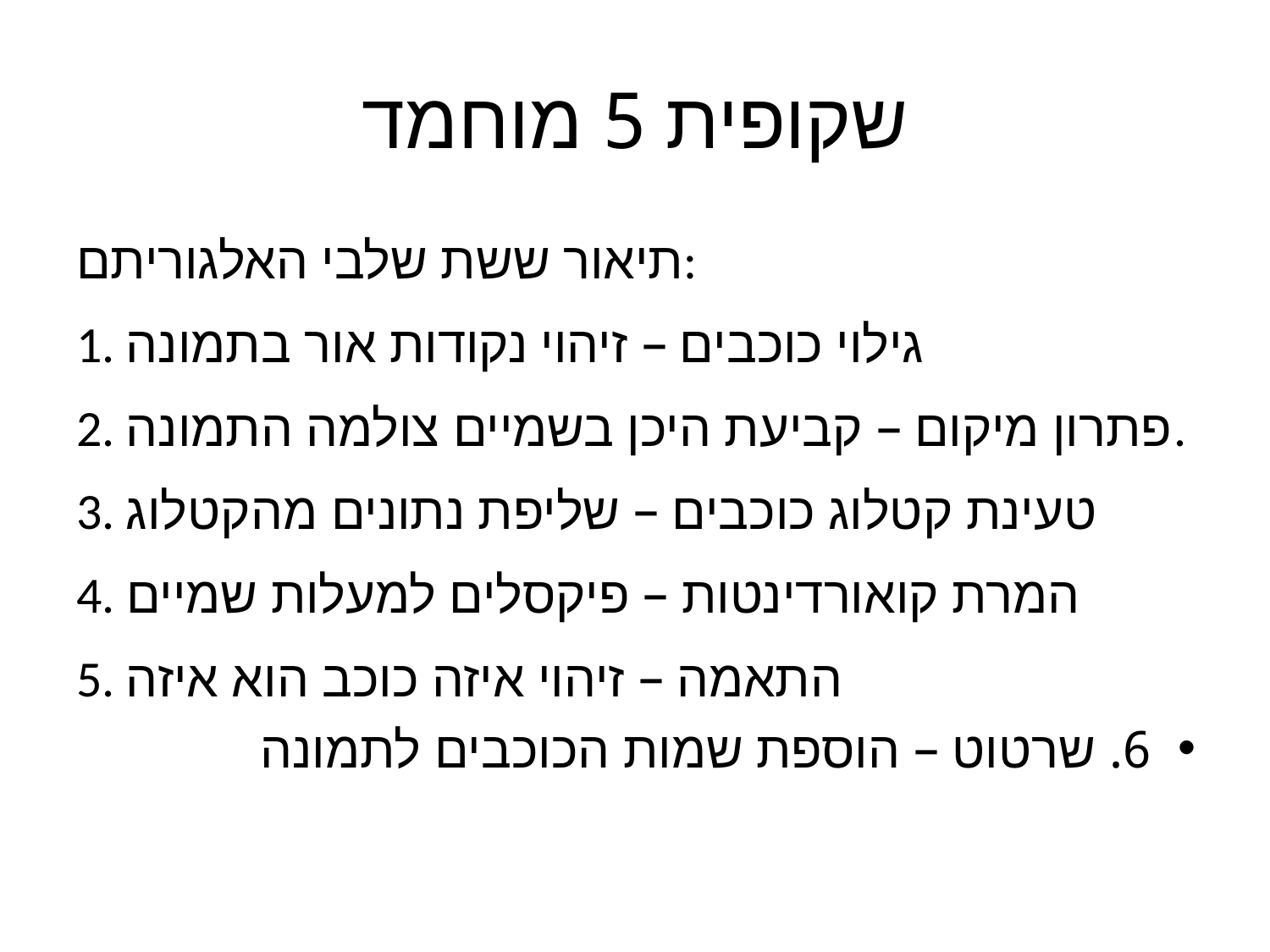

# שקופית 5 מוחמד
תיאור ששת שלבי האלגוריתם:
1. גילוי כוכבים – זיהוי נקודות אור בתמונה
2. פתרון מיקום – קביעת היכן בשמיים צולמה התמונה.
3. טעינת קטלוג כוכבים – שליפת נתונים מהקטלוג
4. המרת קואורדינטות – פיקסלים למעלות שמיים
5. התאמה – זיהוי איזה כוכב הוא איזה
6. שרטוט – הוספת שמות הכוכבים לתמונה